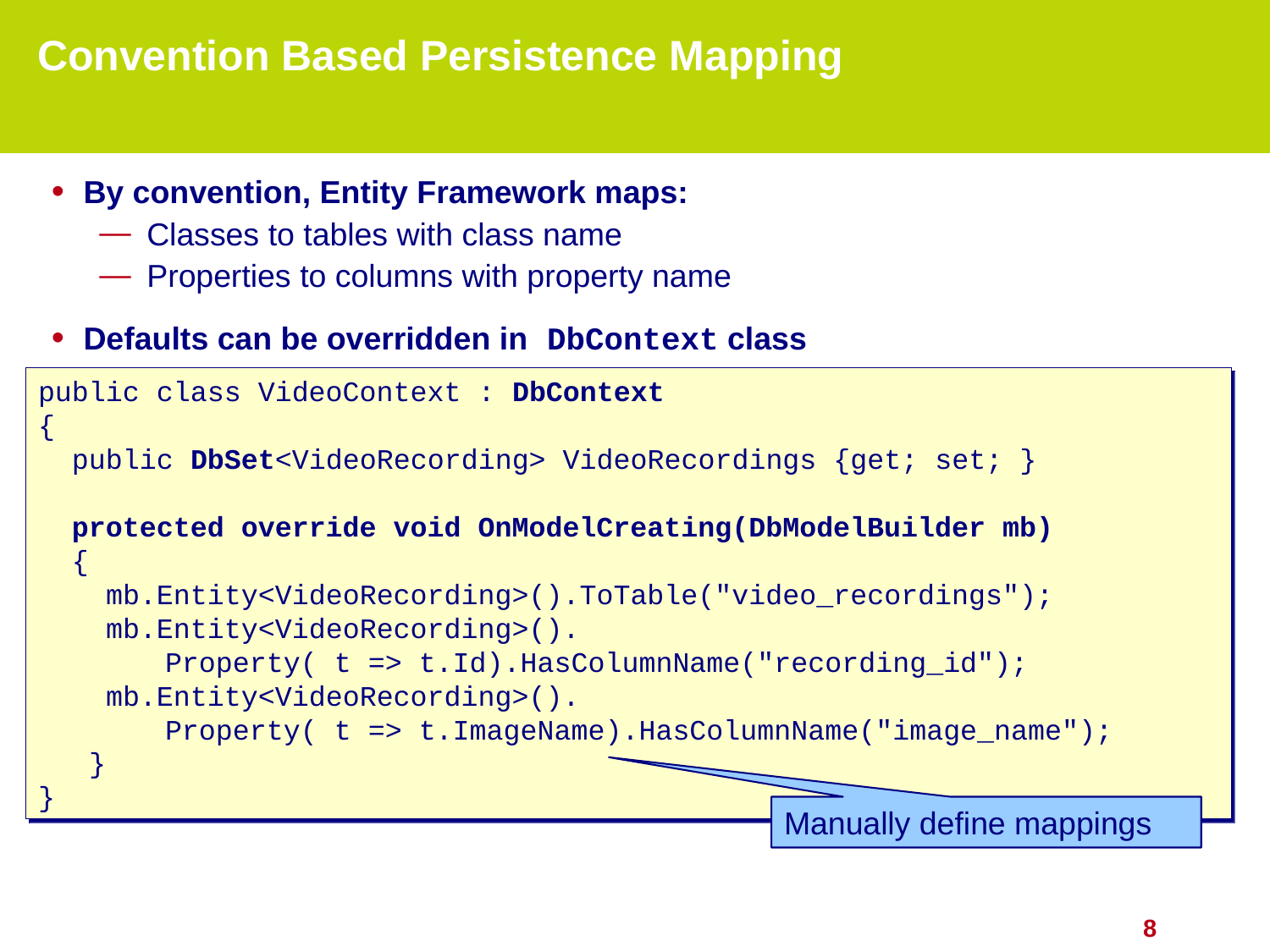

# Convention Based Persistence Mapping
By convention, Entity Framework maps:
Classes to tables with class name
Properties to columns with property name
Defaults can be overridden in DbContext class
public class VideoContext : DbContext
{
  public DbSet<VideoRecording> VideoRecordings {get; set; }

  protected override void OnModelCreating(DbModelBuilder mb)
  {
    mb.Entity<VideoRecording>().ToTable("video_recordings");
    mb.Entity<VideoRecording>().
	Property( t => t.Id).HasColumnName("recording_id");
    mb.Entity<VideoRecording>().
	Property( t => t.ImageName).HasColumnName("image_name");
   }
}
Manually define mappings